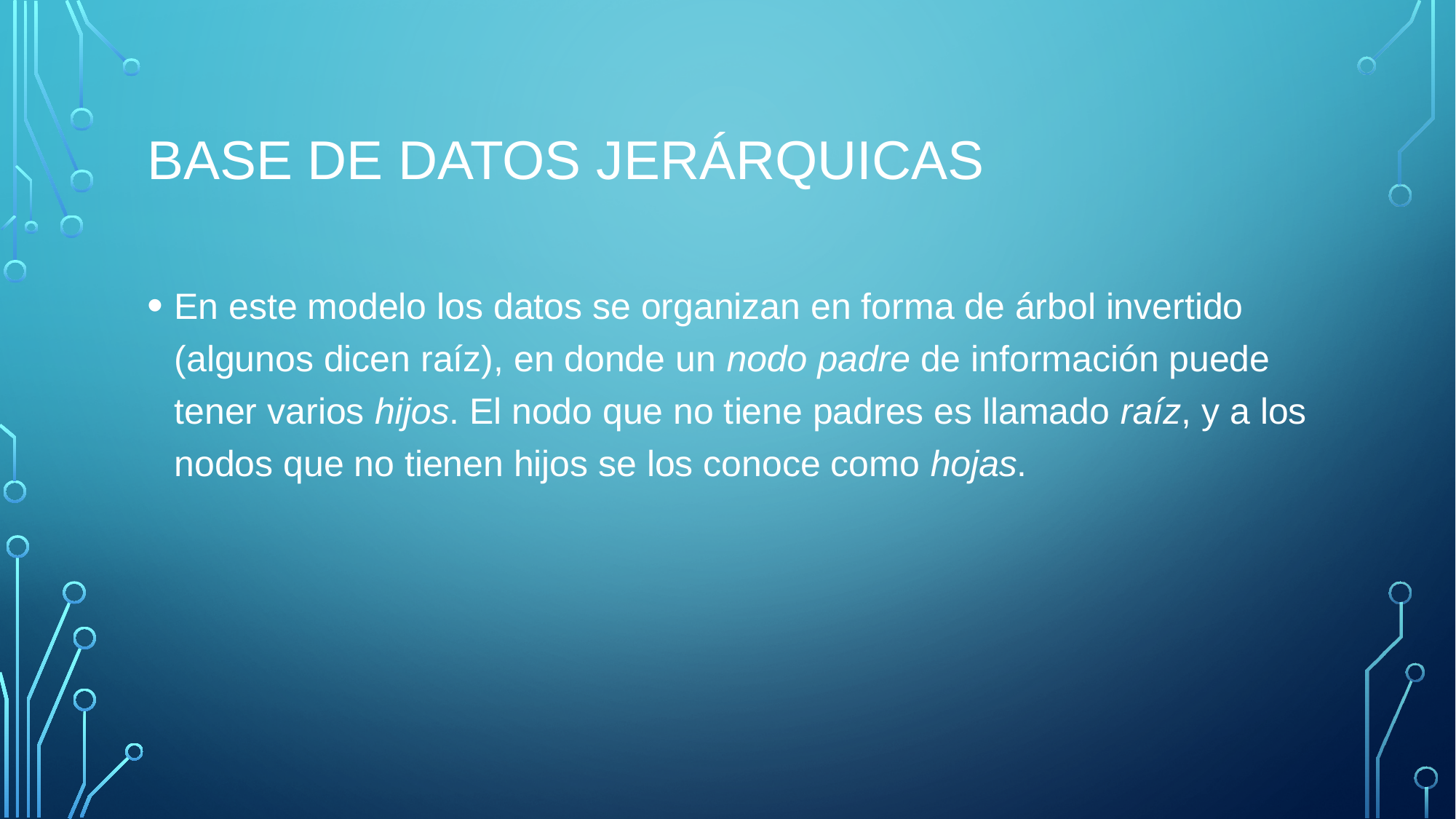

# Base de datos jerárquicas
En este modelo los datos se organizan en forma de árbol invertido (algunos dicen raíz), en donde un nodo padre de información puede tener varios hijos. El nodo que no tiene padres es llamado raíz, y a los nodos que no tienen hijos se los conoce como hojas.